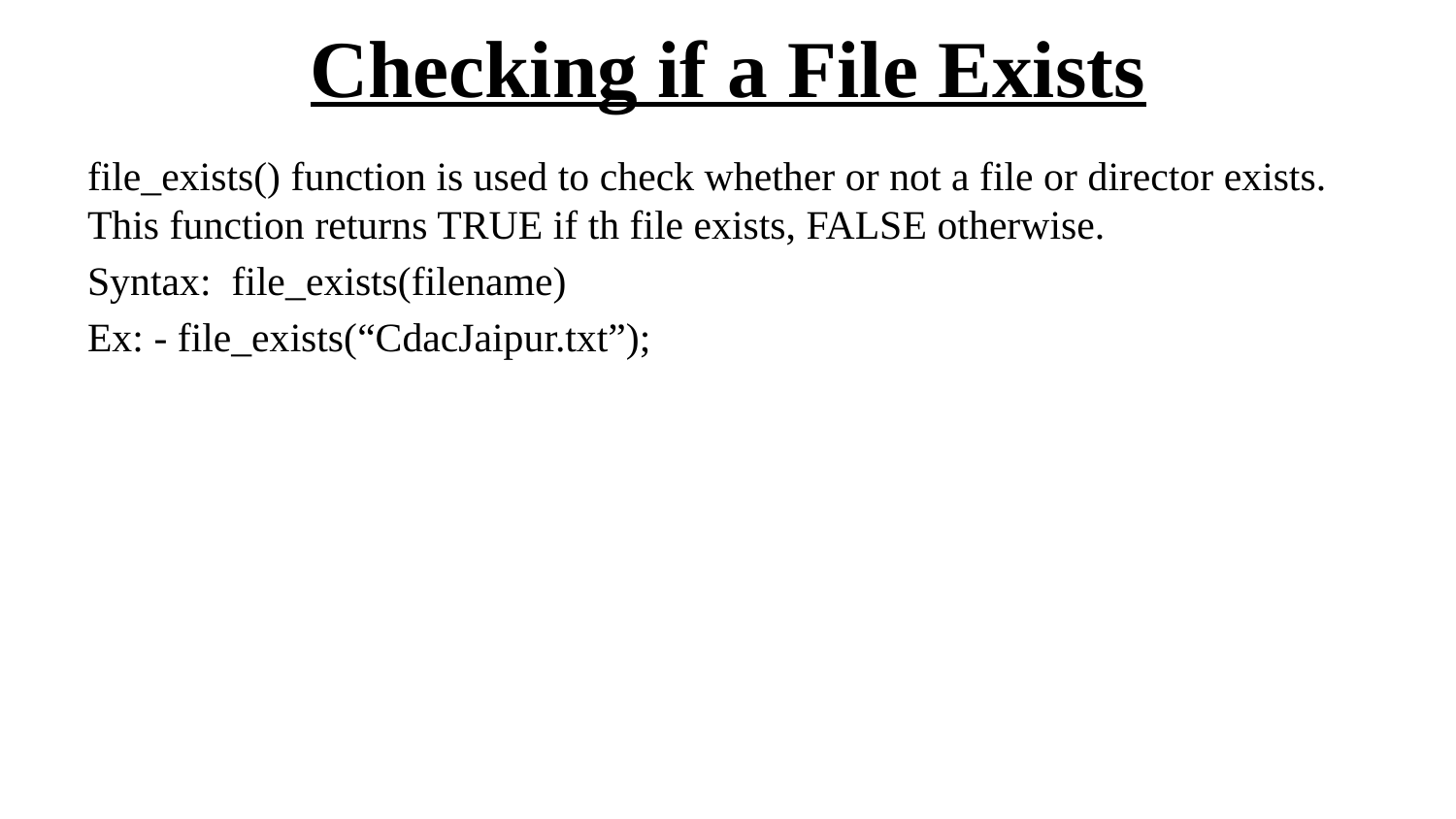

# Checking if a File Exists
file_exists() function is used to check whether or not a file or director exists. This function returns TRUE if th file exists, FALSE otherwise.
Syntax:  file_exists(filename)
Ex: - file_exists(“CdacJaipur.txt”);